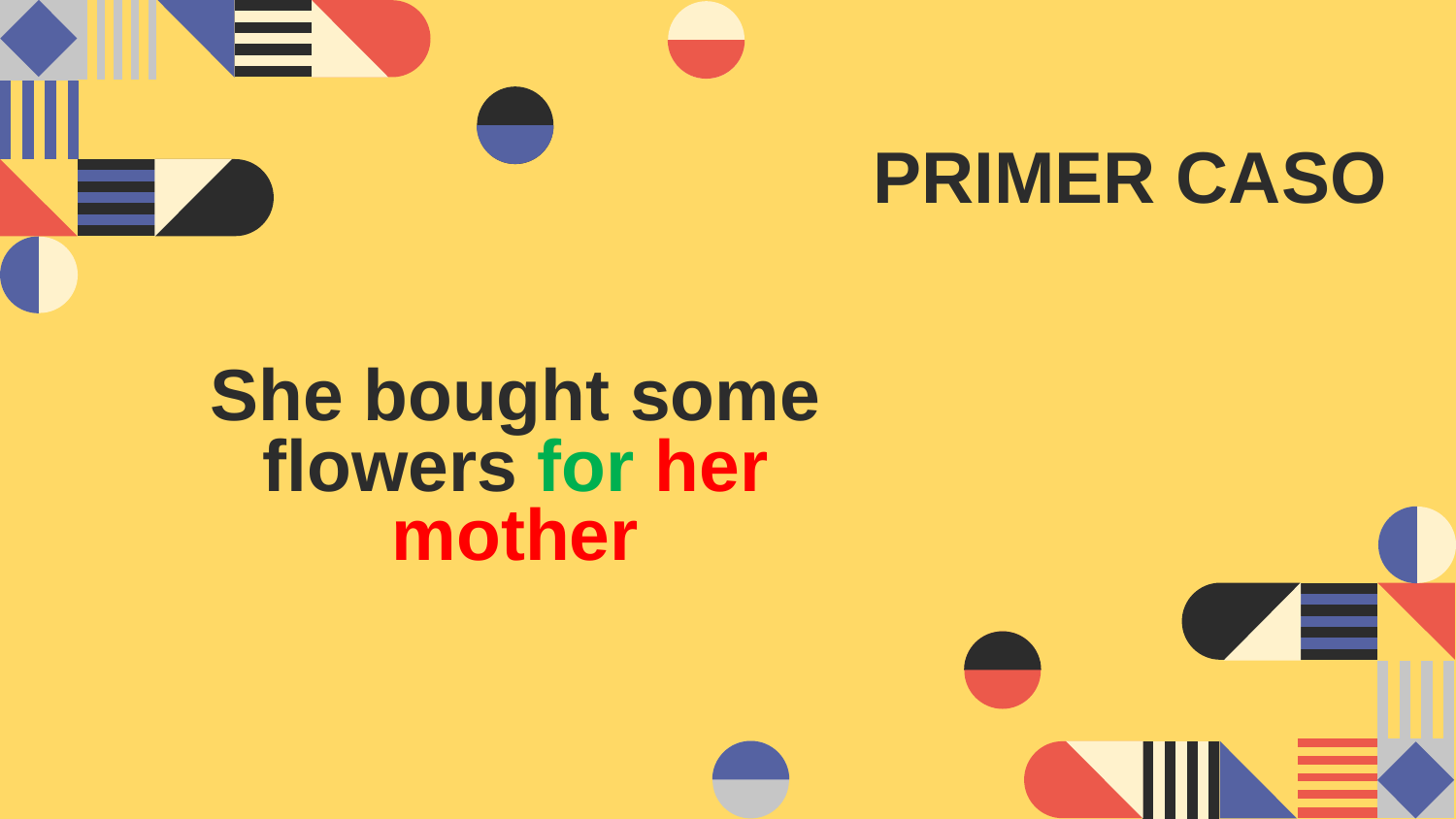

# PRIMER CASO
She bought some flowers for her mother